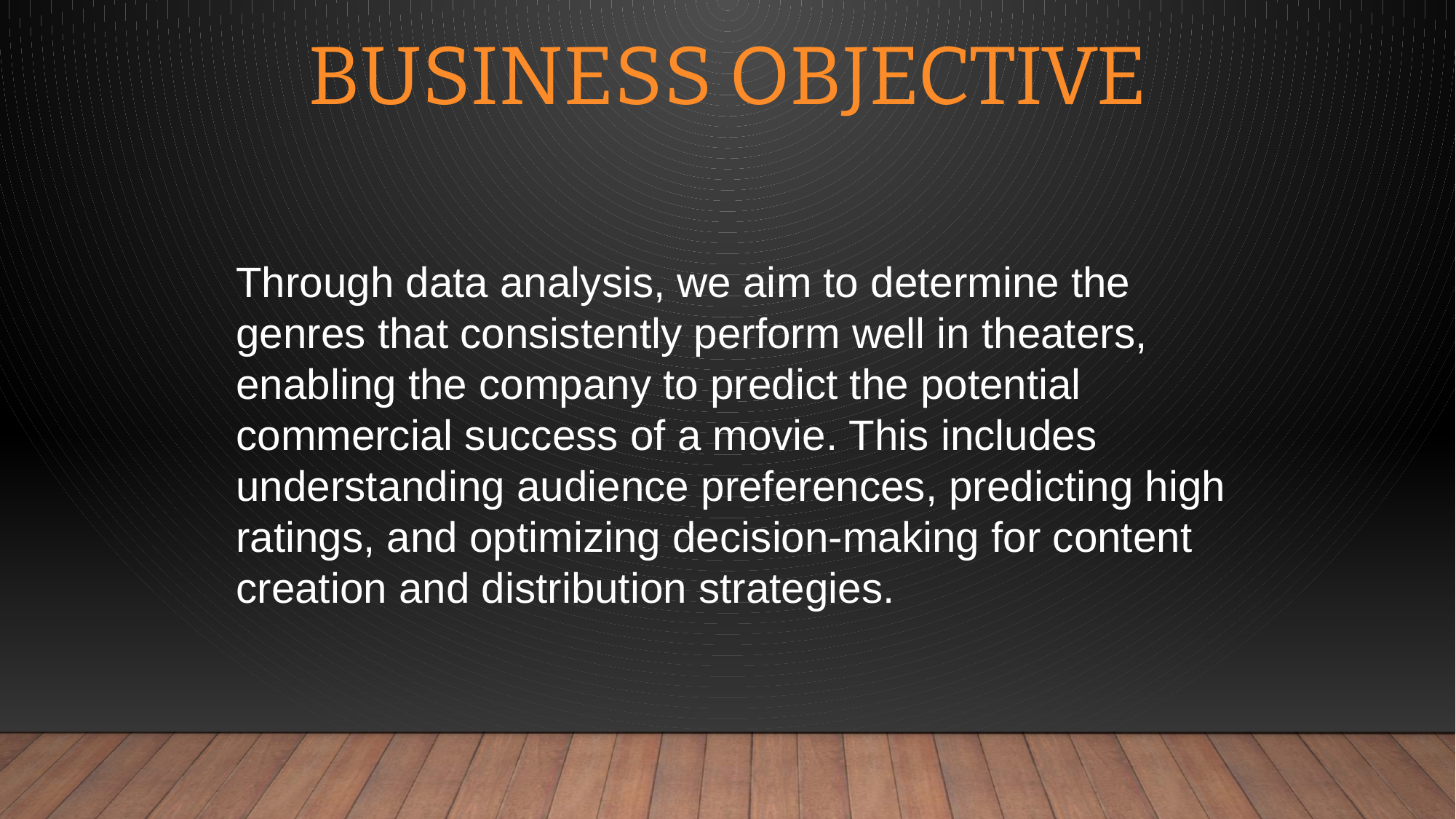

# Business Objective
Through data analysis, we aim to determine the genres that consistently perform well in theaters, enabling the company to predict the potential commercial success of a movie. This includes understanding audience preferences, predicting high ratings, and optimizing decision-making for content creation and distribution strategies.